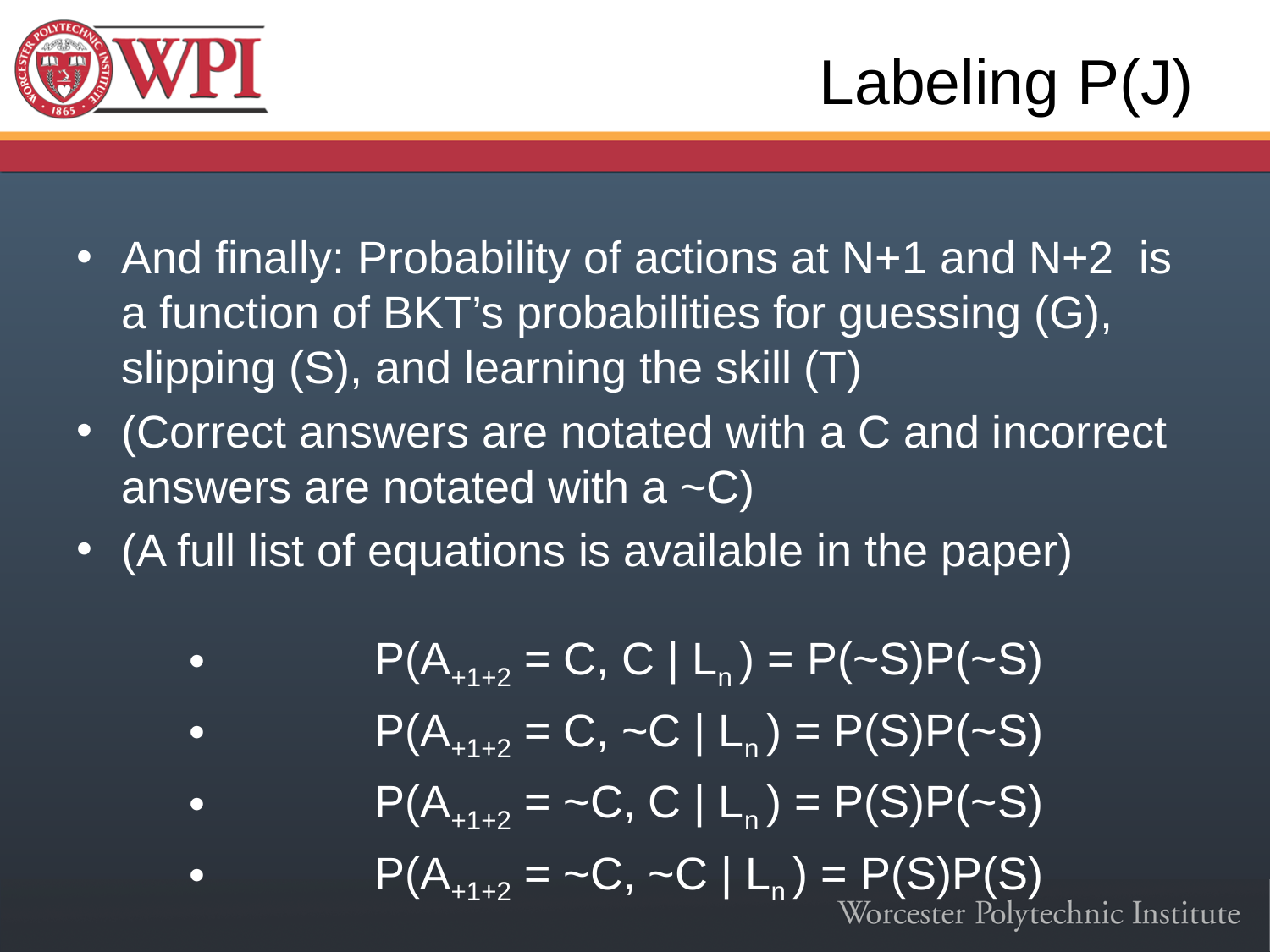

# Labeling P(J)
And finally: Probability of actions at N+1 and N+2  is a function of BKT’s probabilities for guessing (G), slipping (S), and learning the skill (T)
(Correct answers are notated with a C and incorrect answers are notated with a ~C)
(A full list of equations is available in the paper)

	P(A+1+2 = C, C | Ln ) = P(~S)P(~S)
	P(A+1+2 = C, ~C | Ln ) = P(S)P(~S)
	P(A+1+2 = ~C, C | Ln ) = P(S)P(~S)
	P(A+1+2 = ~C, ~C | Ln ) = P(S)P(S)